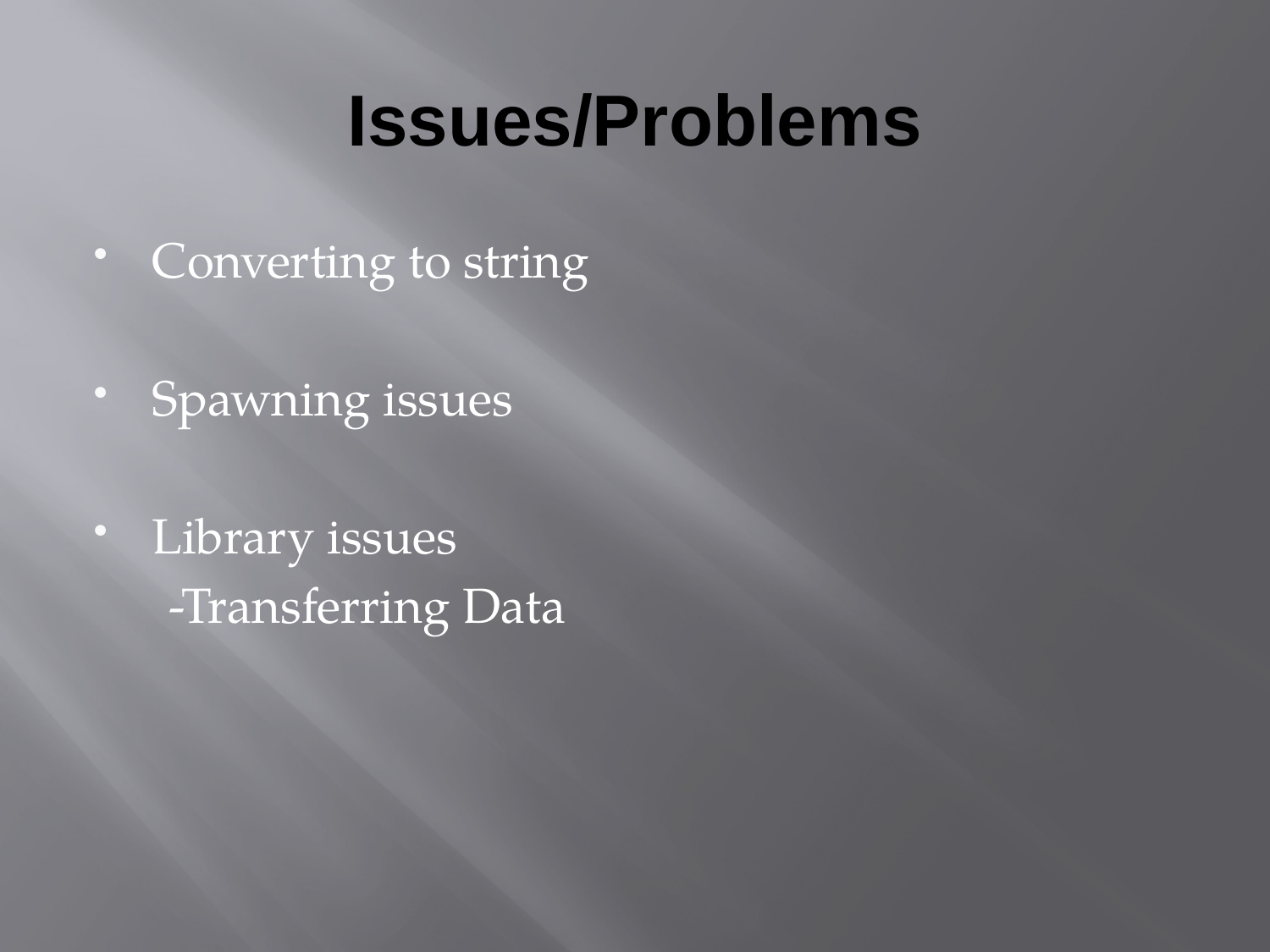

# Issues/Problems
Converting to string

Spawning issues

Library issues
      -Transferring Data